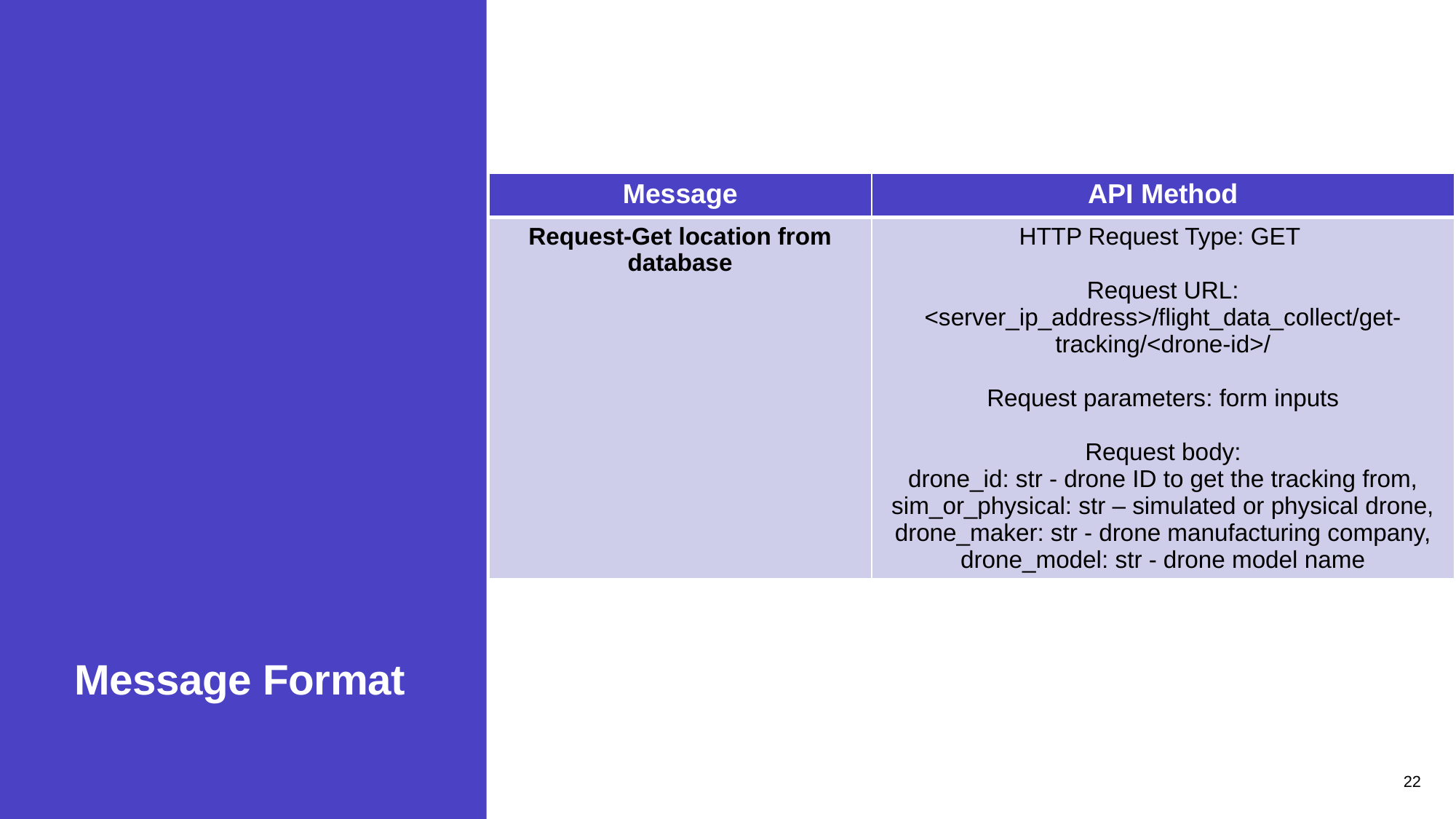

# Message Format
| Message | API Method |
| --- | --- |
| Request-Get location from database | HTTP Request Type: GET Request URL: <server\_ip\_address>/flight\_data\_collect/get-tracking/<drone-id>/ Request parameters: form inputs Request body: drone\_id: str - drone ID to get the tracking from, sim\_or\_physical: str – simulated or physical drone, drone\_maker: str - drone manufacturing company, drone\_model: str - drone model name |
22